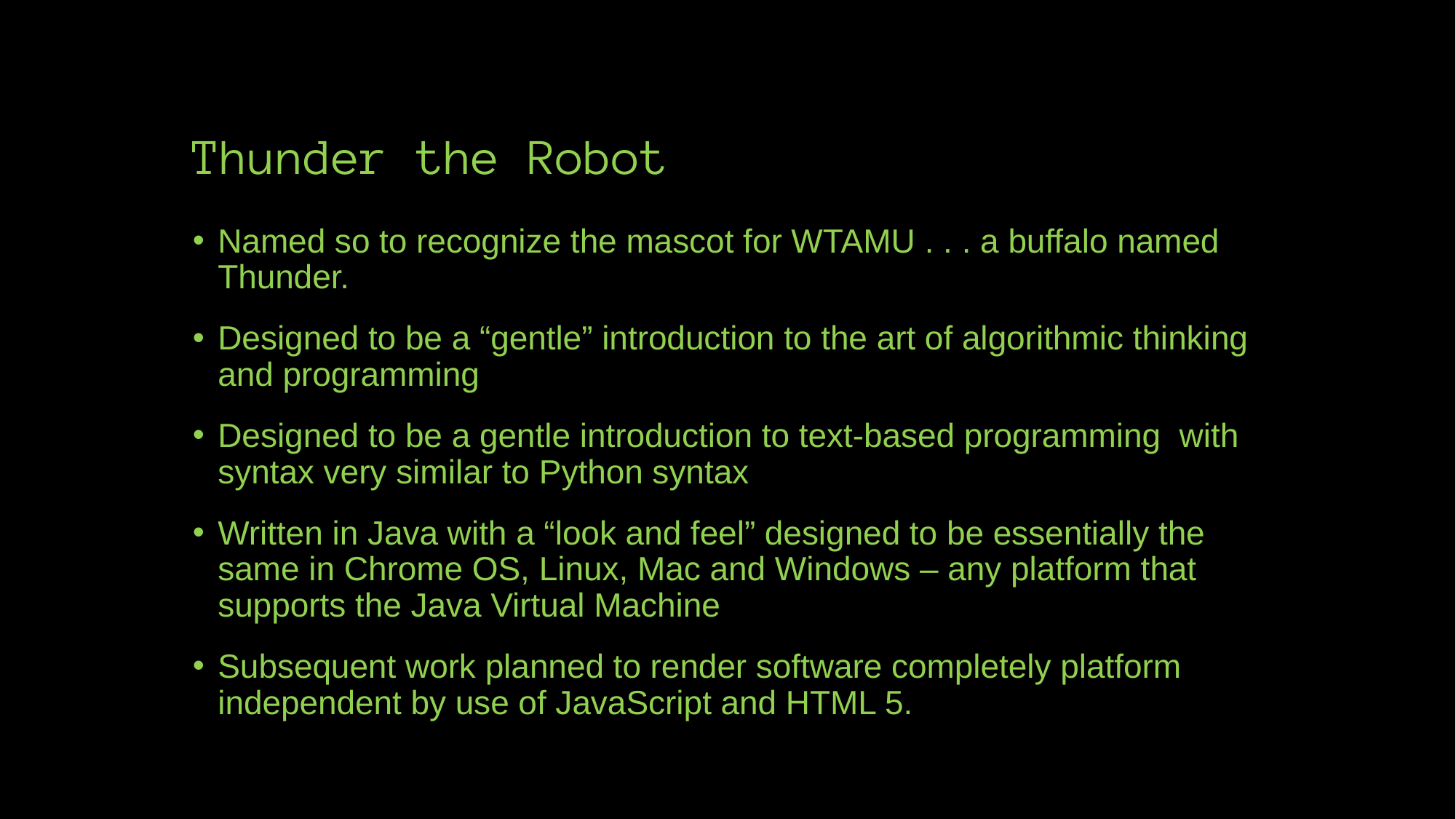

# Thunder the Robot
Named so to recognize the mascot for WTAMU . . . a buffalo named Thunder.
Designed to be a “gentle” introduction to the art of algorithmic thinking and programming
Designed to be a gentle introduction to text-based programming  with syntax very similar to Python syntax
Written in Java with a “look and feel” designed to be essentially the same in Chrome OS, Linux, Mac and Windows – any platform that supports the Java Virtual Machine
Subsequent work planned to render software completely platform independent by use of JavaScript and HTML 5.